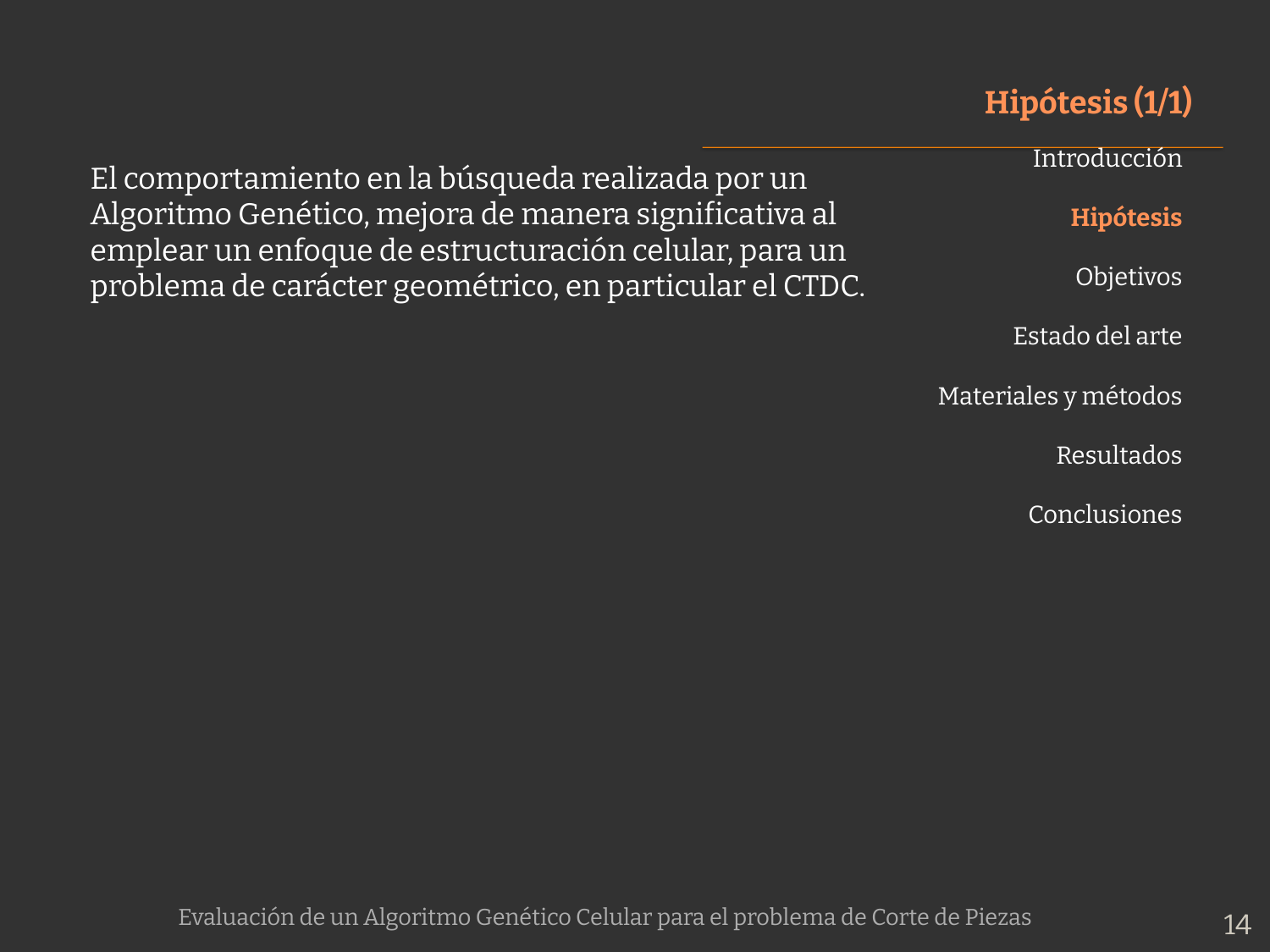

# Hipótesis (1/1)
Introducción

Hipótesis

Objetivos

Estado del arte

Materiales y métodos

Resultados

Conclusiones

El comportamiento en la búsqueda realizada por un Algoritmo Genético, mejora de manera significativa al emplear un enfoque de estructuración celular, para un problema de carácter geométrico, en particular el CTDC.
Evaluación de un Algoritmo Genético Celular para el problema de Corte de Piezas
14